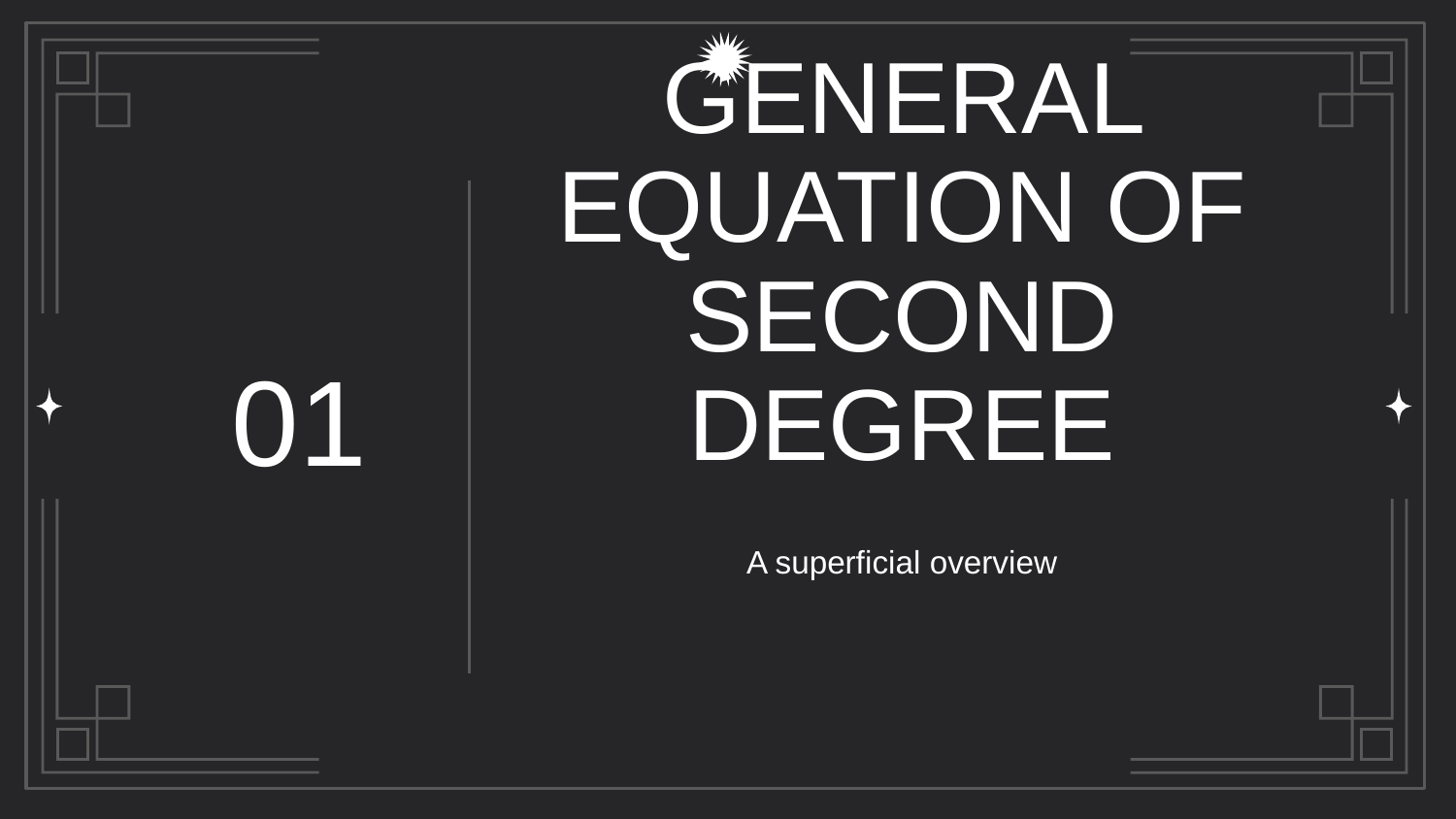

# GENERAL EQUATION OF SECOND DEGREE
01
A superficial overview